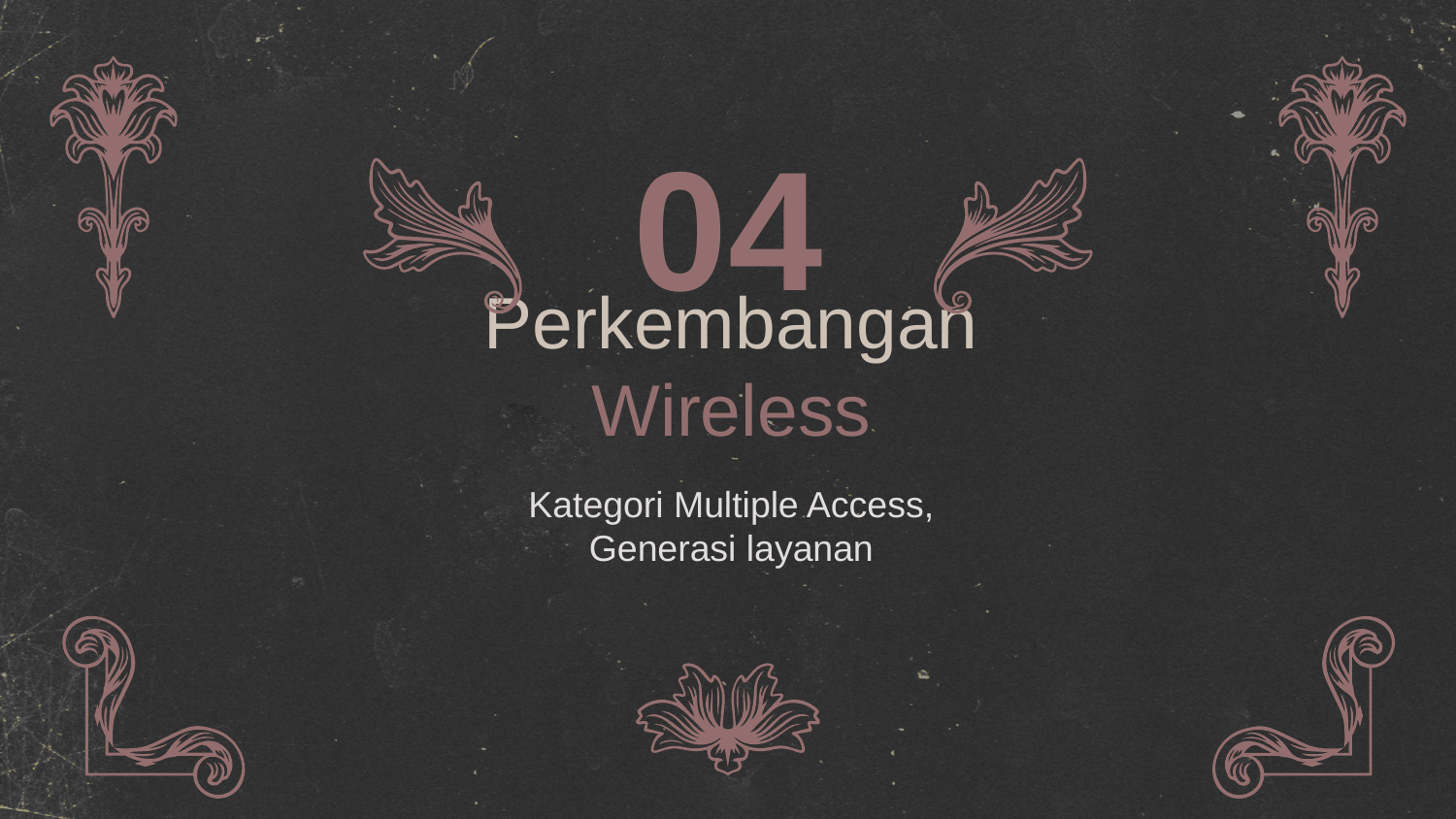

04

# Perkembangan Wireless
Kategori Multiple Access, Generasi layanan